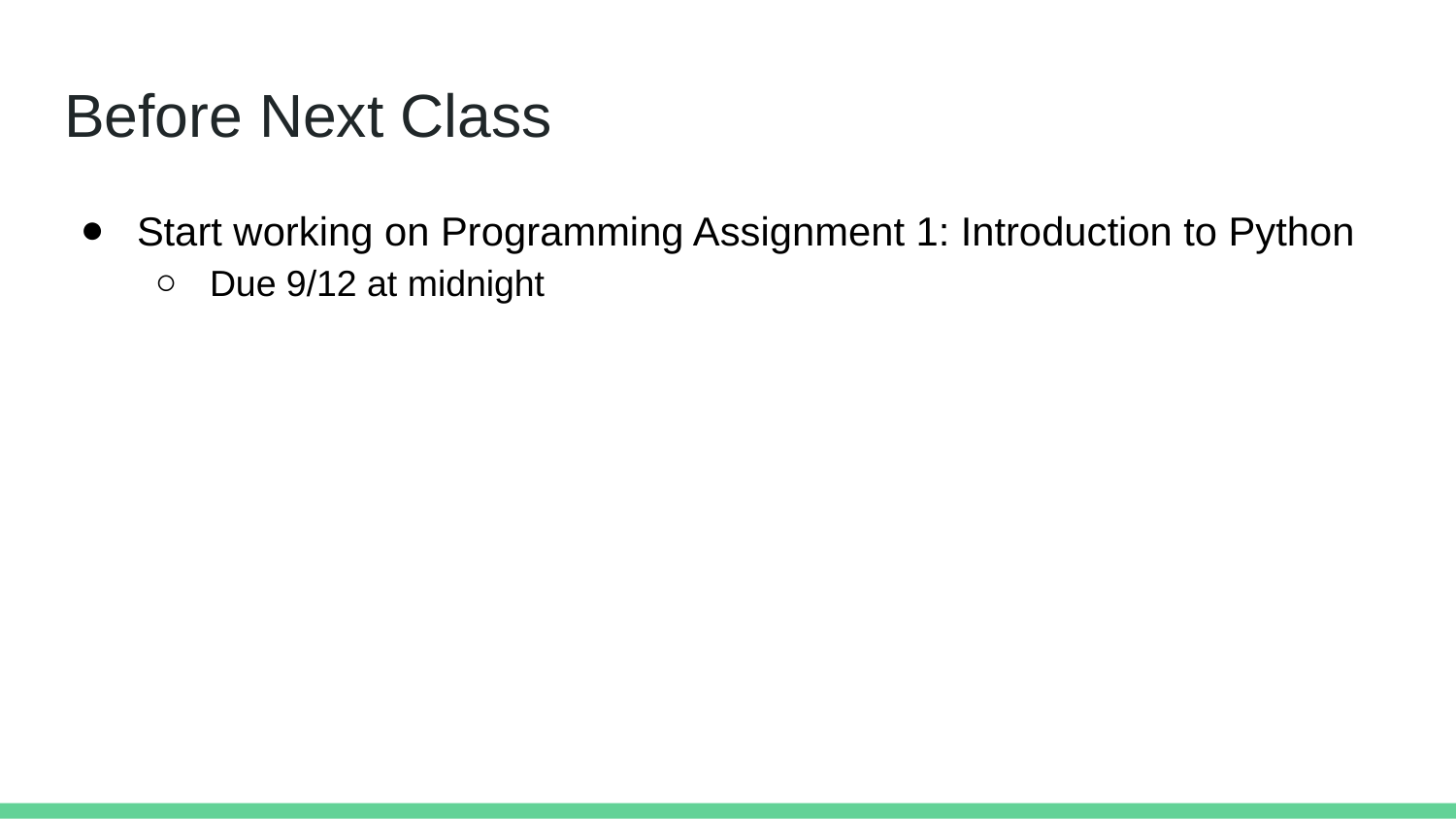

# Before Next Class
Start working on Programming Assignment 1: Introduction to Python
Due 9/12 at midnight